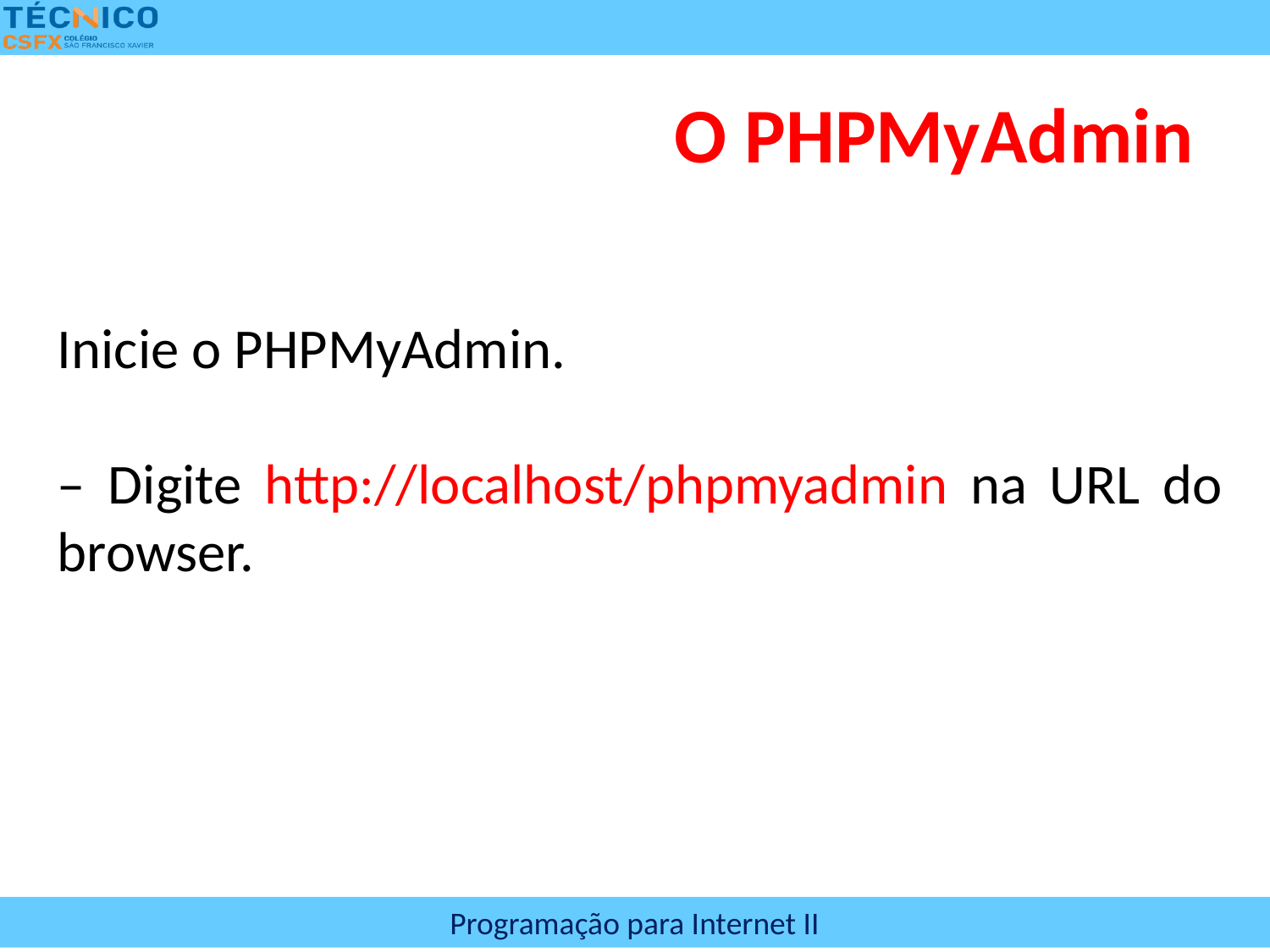

# O PHPMyAdmin
Inicie o PHPMyAdmin.

– Digite http://localhost/phpmyadmin na URL do browser.